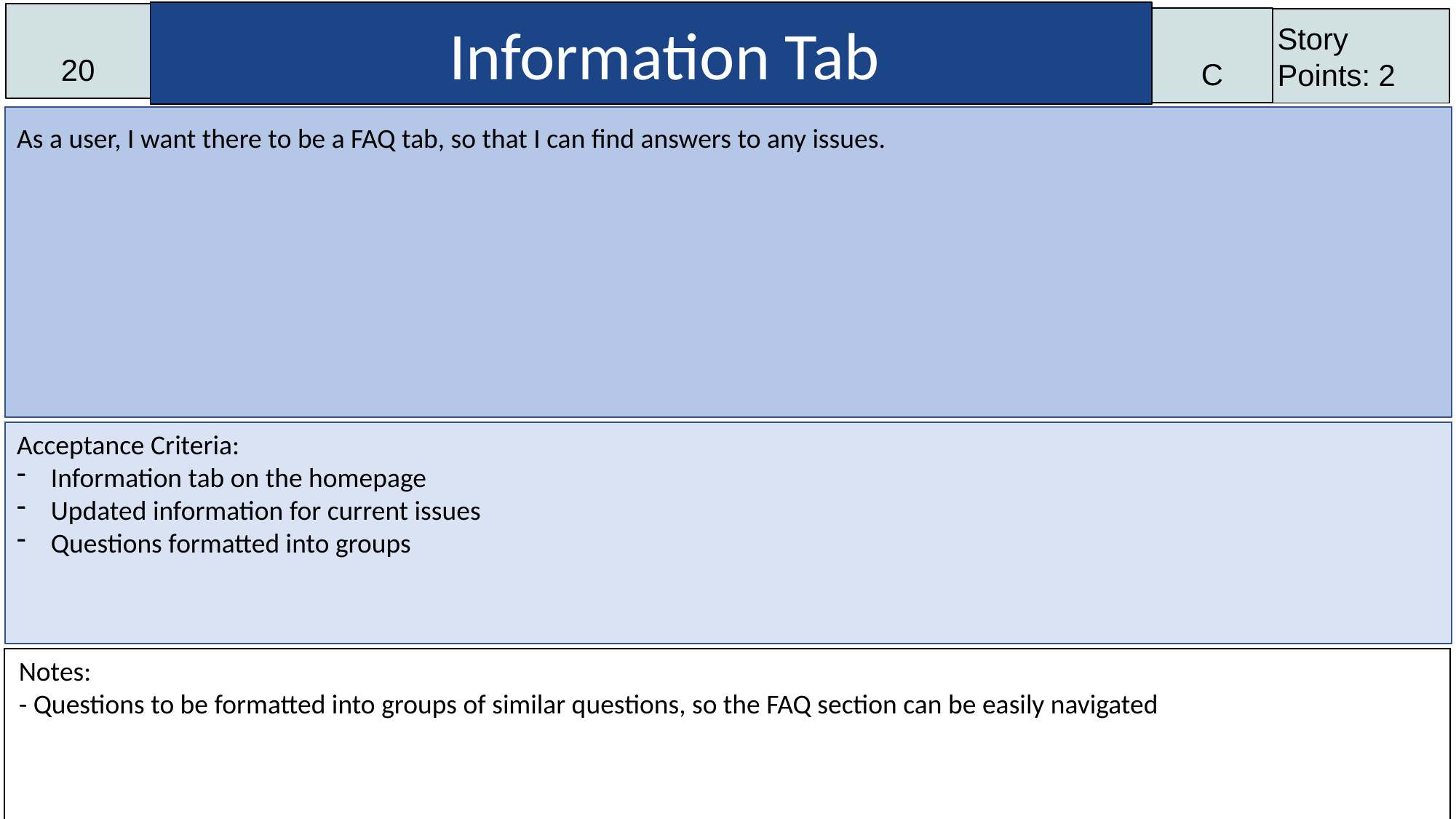

Information Tab

20

C
Story Points: 2

As a user, I want there to be a FAQ tab, so that I can find answers to any issues.

Acceptance Criteria:
Information tab on the homepage
Updated information for current issues
Questions formatted into groups

Notes:
- Questions to be formatted into groups of similar questions, so the FAQ section can be easily navigated